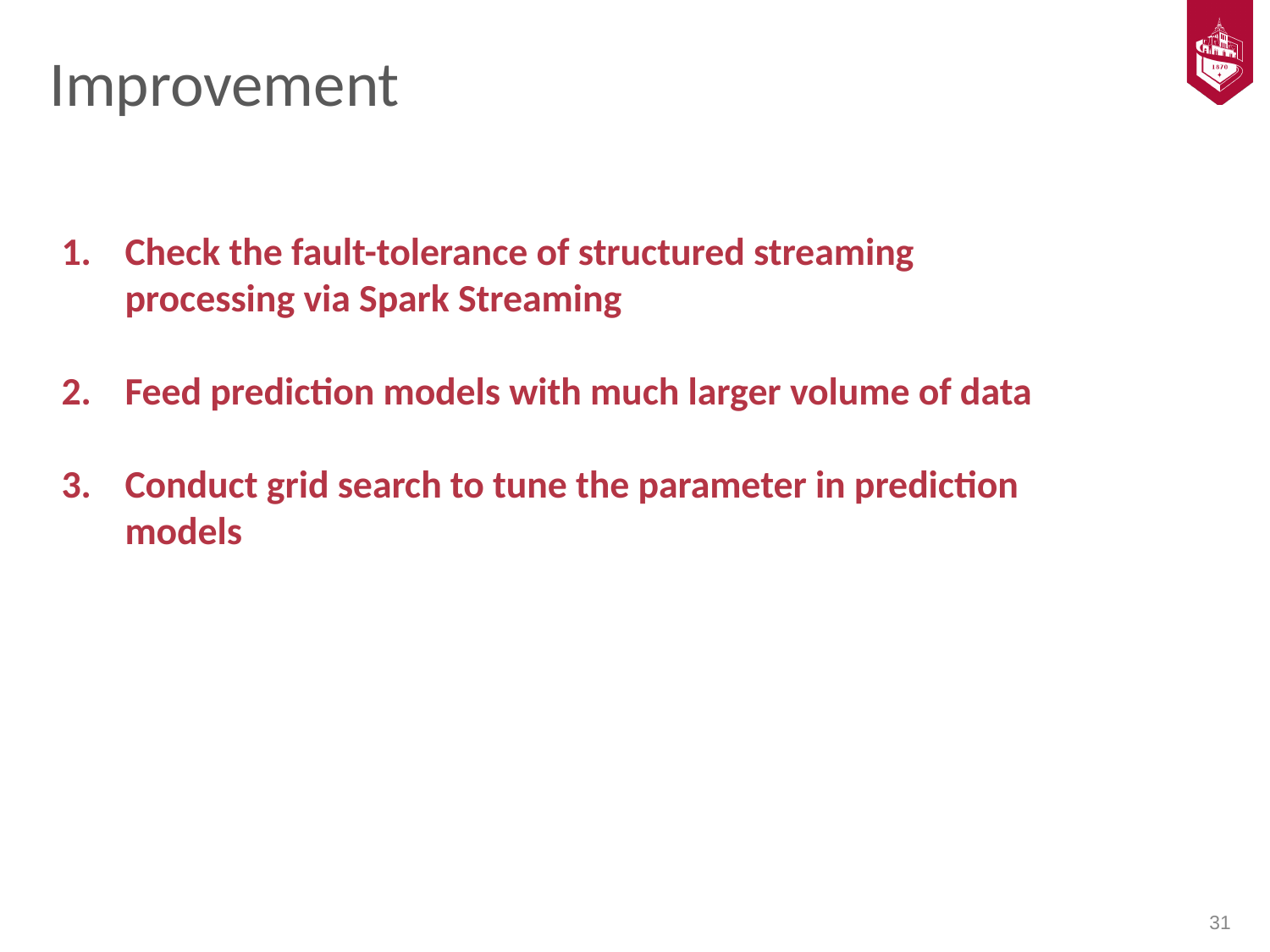

# Improvement
Check the fault-tolerance of structured streaming processing via Spark Streaming

Feed prediction models with much larger volume of data

Conduct grid search to tune the parameter in prediction models

31